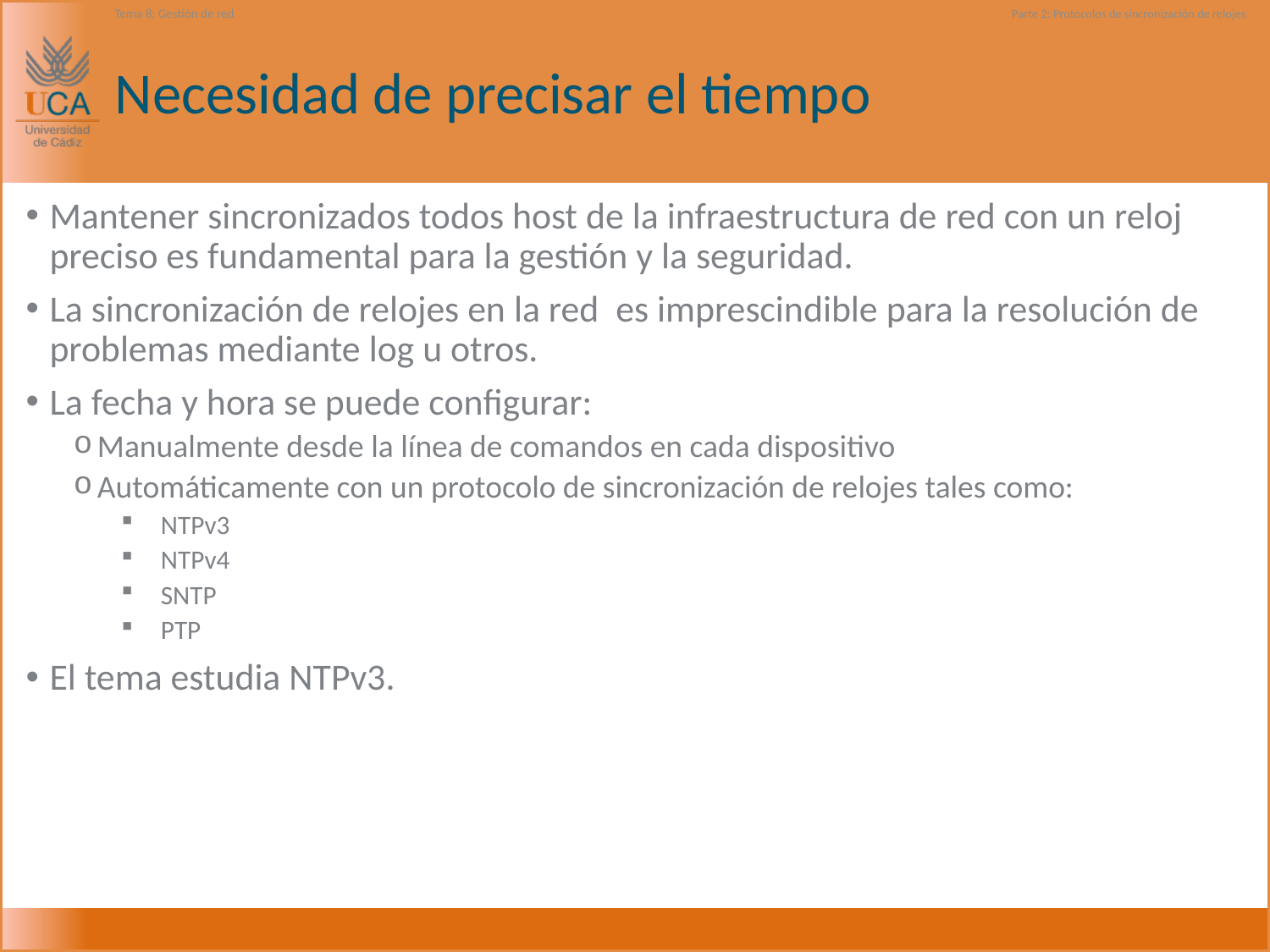

Tema 8: Gestión de red
Parte 2: Protocolos de sincronización de relojes
# Necesidad de precisar el tiempo
Mantener sincronizados todos host de la infraestructura de red con un reloj preciso es fundamental para la gestión y la seguridad.
La sincronización de relojes en la red  es imprescindible para la resolución de problemas mediante log u otros.
La fecha y hora se puede configurar:
Manualmente desde la línea de comandos en cada dispositivo
Automáticamente con un protocolo de sincronización de relojes tales como:
NTPv3
NTPv4
SNTP
PTP
El tema estudia NTPv3.